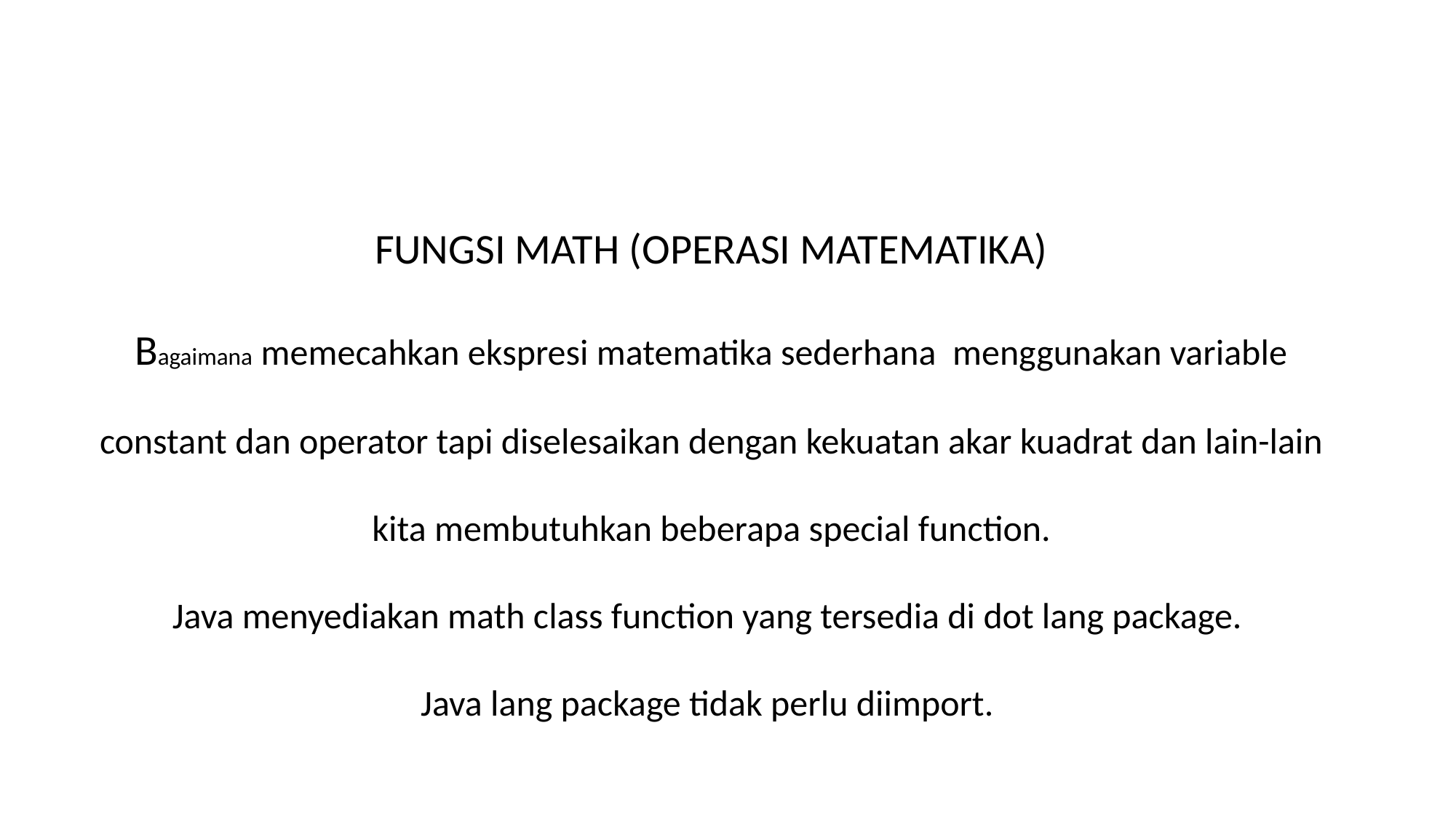

# FUNGSI MATH (OPERASI MATEMATIKA) Bagaimana memecahkan ekspresi matematika sederhana  menggunakan variable constant dan operator tapi diselesaikan dengan kekuatan akar kuadrat dan lain-lain kita membutuhkan beberapa special function. Java menyediakan math class function yang tersedia di dot lang package. Java lang package tidak perlu diimport.